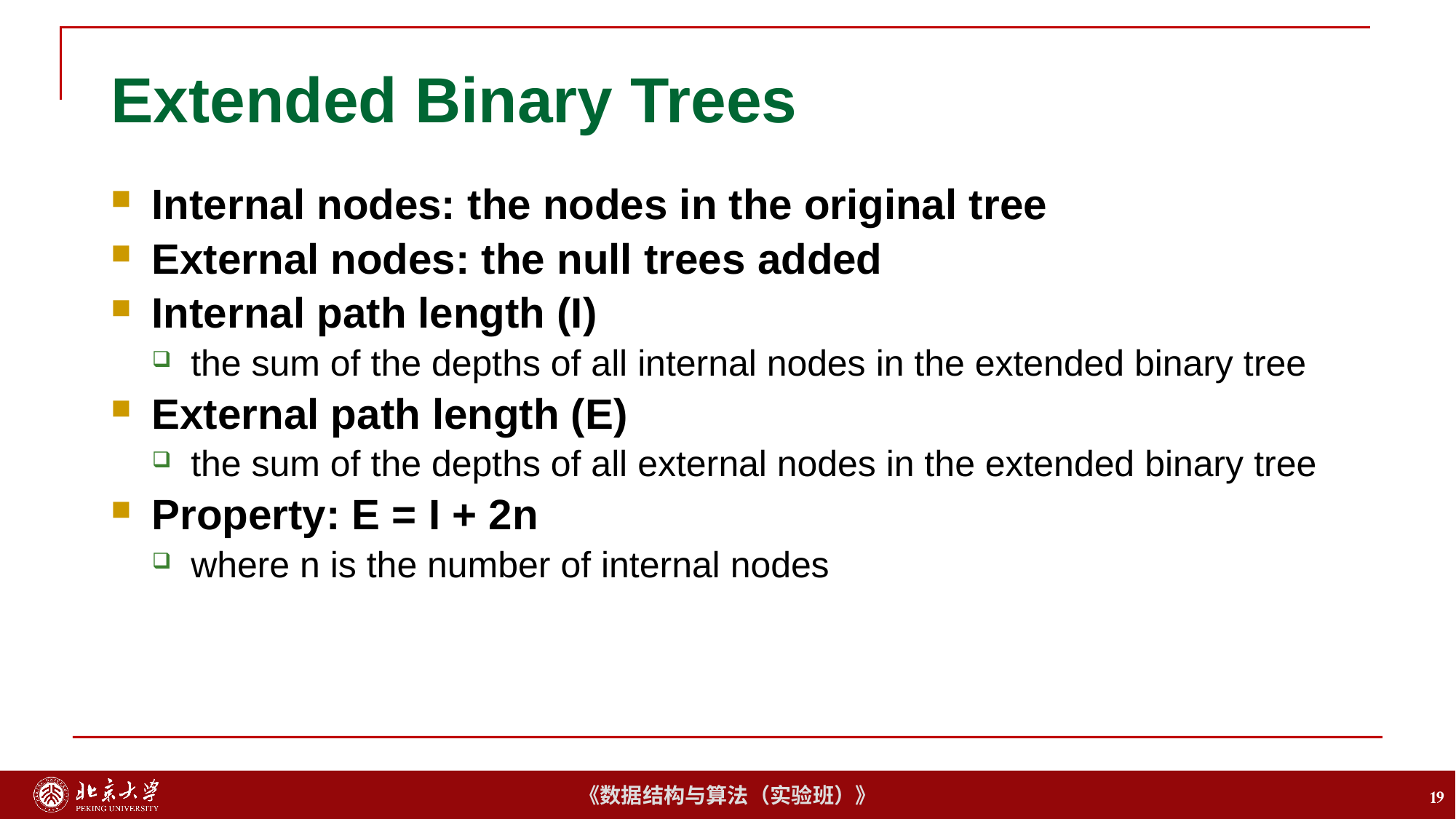

# Extended Binary Trees
Internal nodes: the nodes in the original tree
External nodes: the null trees added
Internal path length (I)
the sum of the depths of all internal nodes in the extended binary tree
External path length (E)
the sum of the depths of all external nodes in the extended binary tree
Property: E = I + 2n
where n is the number of internal nodes

19